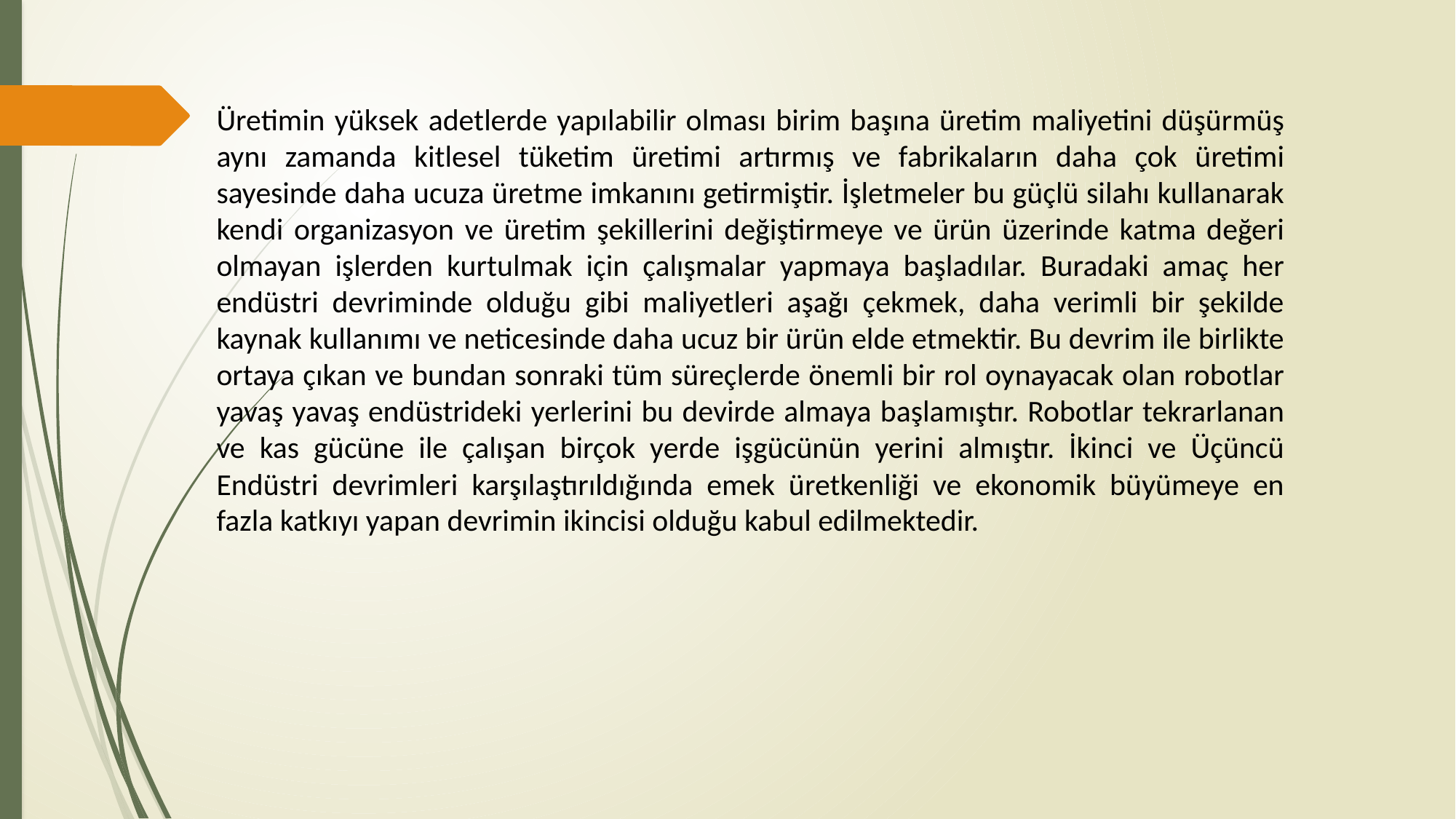

Üretimin yüksek adetlerde yapılabilir olması birim başına üretim maliyetini düşürmüş aynı zamanda kitlesel tüketim üretimi artırmış ve fabrikaların daha çok üretimi sayesinde daha ucuza üretme imkanını getirmiştir. İşletmeler bu güçlü silahı kullanarak kendi organizasyon ve üretim şekillerini değiştirmeye ve ürün üzerinde katma değeri olmayan işlerden kurtulmak için çalışmalar yapmaya başladılar. Buradaki amaç her endüstri devriminde olduğu gibi maliyetleri aşağı çekmek, daha verimli bir şekilde kaynak kullanımı ve neticesinde daha ucuz bir ürün elde etmektir. Bu devrim ile birlikte ortaya çıkan ve bundan sonraki tüm süreçlerde önemli bir rol oynayacak olan robotlar yavaş yavaş endüstrideki yerlerini bu devirde almaya başlamıştır. Robotlar tekrarlanan ve kas gücüne ile çalışan birçok yerde işgücünün yerini almıştır. İkinci ve Üçüncü Endüstri devrimleri karşılaştırıldığında emek üretkenliği ve ekonomik büyümeye en fazla katkıyı yapan devrimin ikincisi olduğu kabul edilmektedir.